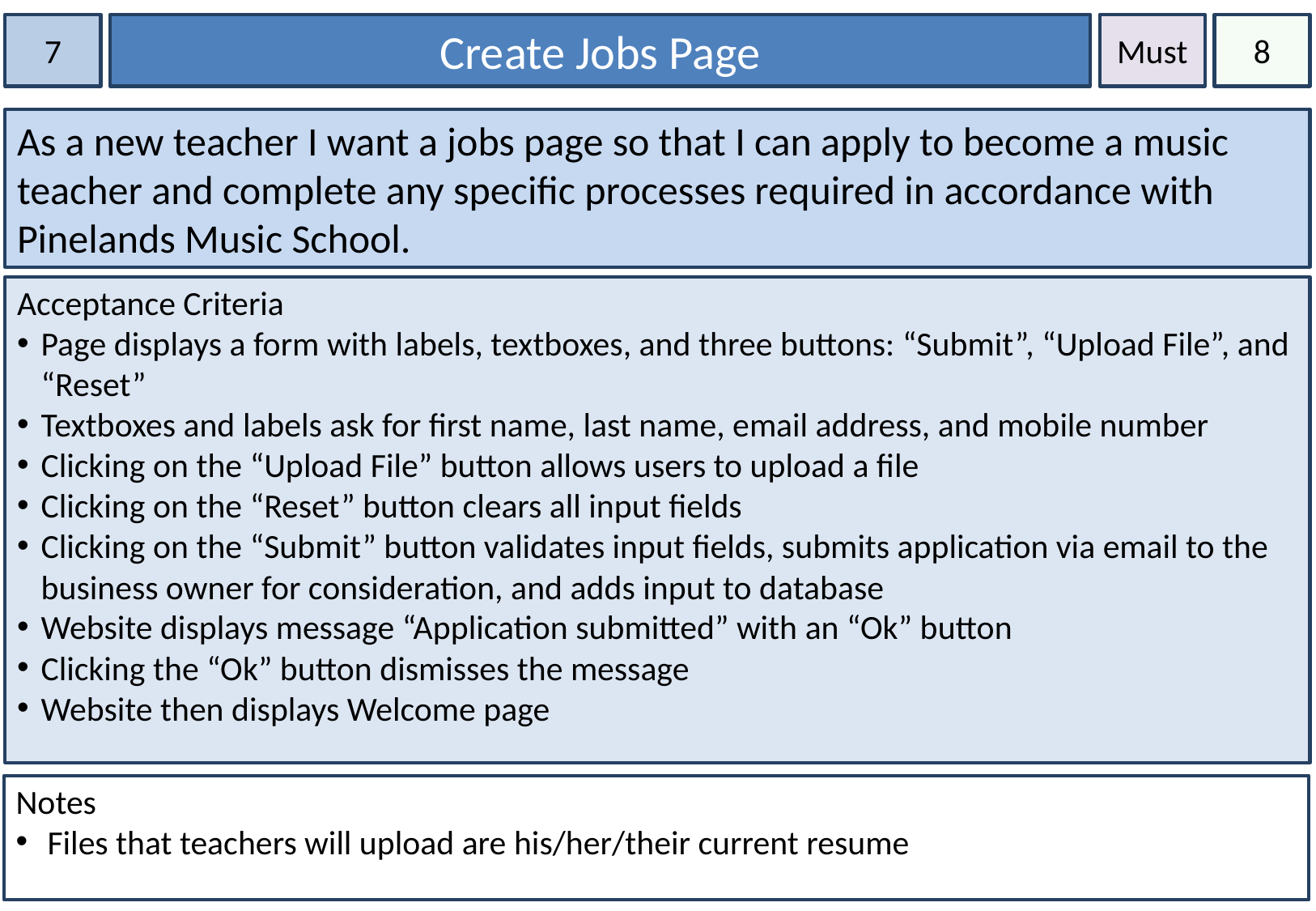

7
Create Jobs Page
Must
8
As a new teacher I want a jobs page so that I can apply to become a music teacher and complete any specific processes required in accordance with Pinelands Music School.

Acceptance Criteria
Page displays a form with labels, textboxes, and three buttons: “Submit”, “Upload File”, and “Reset”
Textboxes and labels ask for first name, last name, email address, and mobile number
Clicking on the “Upload File” button allows users to upload a file
Clicking on the “Reset” button clears all input fields
Clicking on the “Submit” button validates input fields, submits application via email to the business owner for consideration, and adds input to database
Website displays message “Application submitted” with an “Ok” button
Clicking the “Ok” button dismisses the message
Website then displays Welcome page
Notes
 Files that teachers will upload are his/her/their current resume